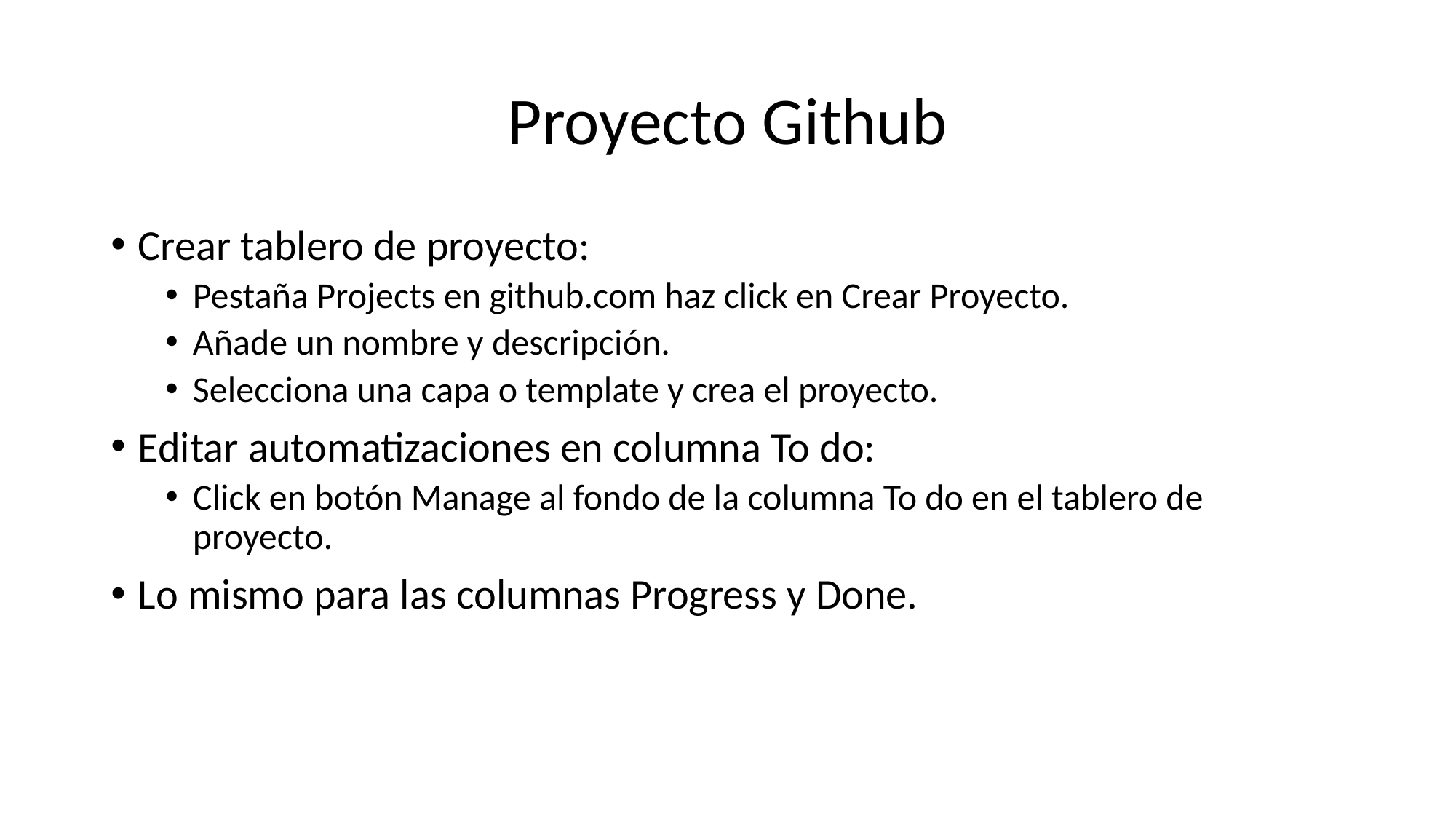

# Proyecto Github
Crear tablero de proyecto:
Pestaña Projects en github.com haz click en Crear Proyecto.
Añade un nombre y descripción.
Selecciona una capa o template y crea el proyecto.
Editar automatizaciones en columna To do:
Click en botón Manage al fondo de la columna To do en el tablero de proyecto.
Lo mismo para las columnas Progress y Done.